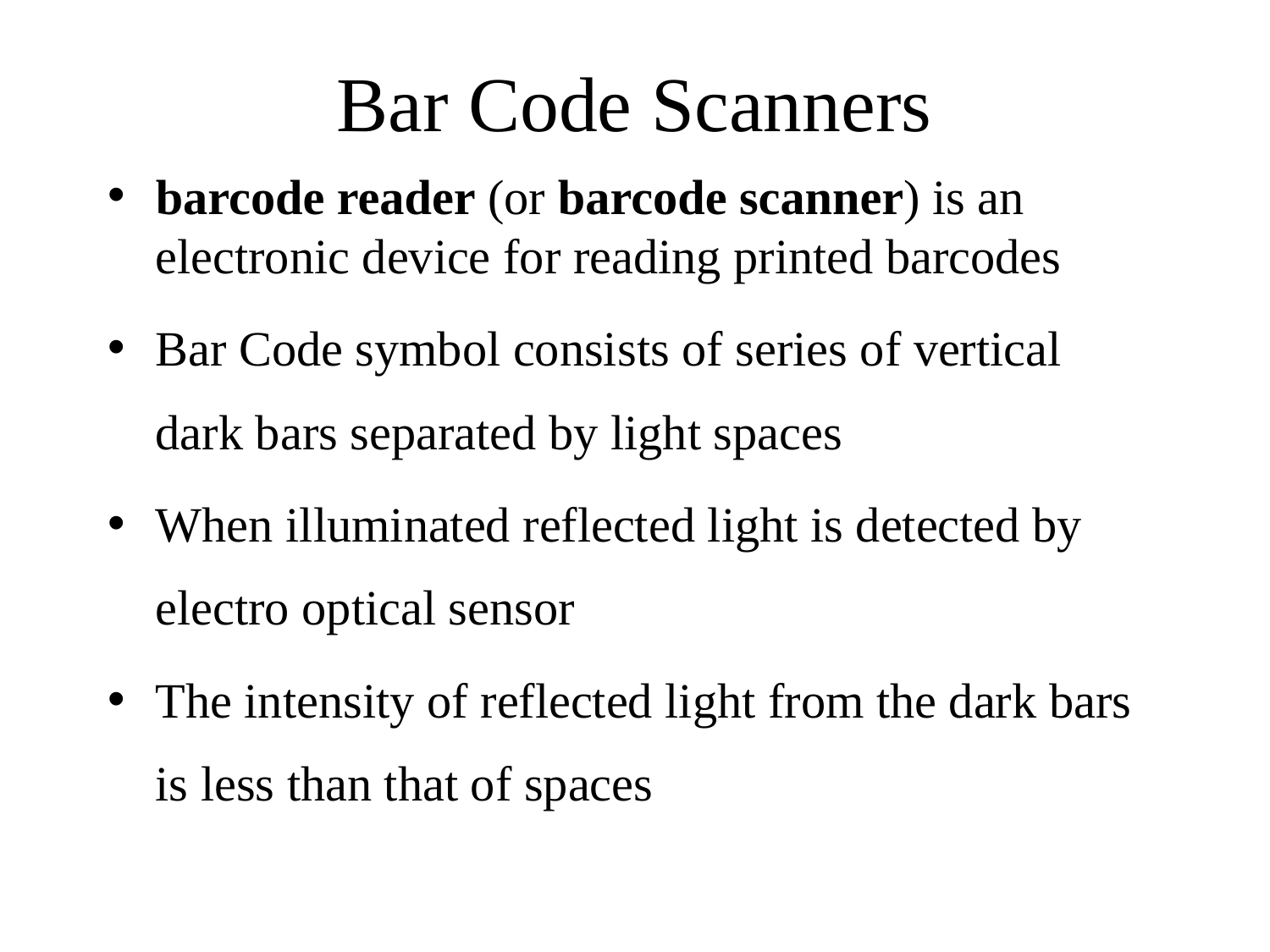

# Bar Code Scanners
barcode reader (or barcode scanner) is an electronic device for reading printed barcodes
Bar Code symbol consists of series of vertical dark bars separated by light spaces
When illuminated reflected light is detected by electro optical sensor
The intensity of reflected light from the dark bars is less than that of spaces